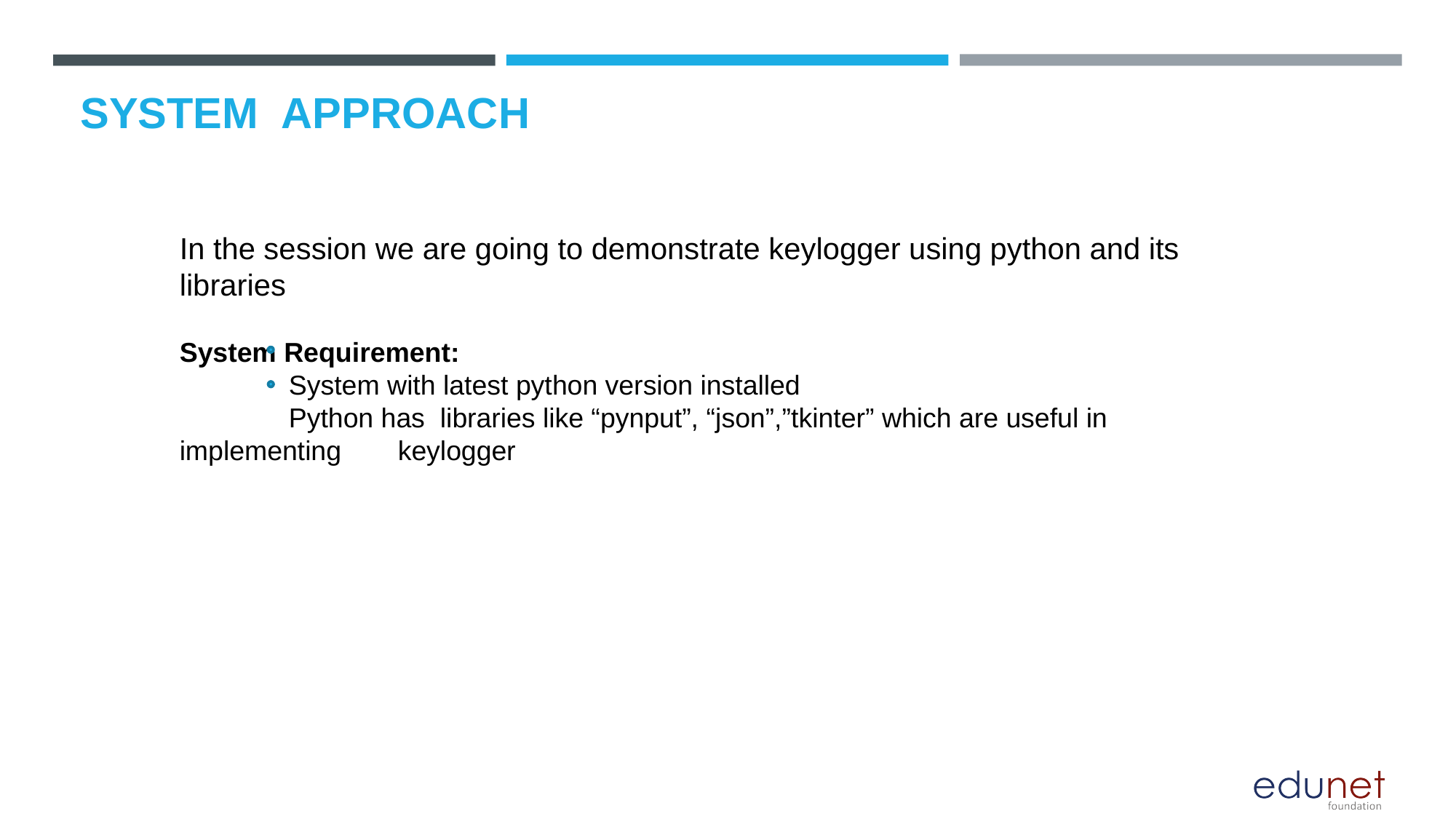

# SYSTEM  APPROACH

In the session we are going to demonstrate keylogger using python and its libraries

System Requirement:
	System with latest python version installed
	Python has  libraries like “pynput”, “json”,”tkinter” which are useful in implementing 	keylogger